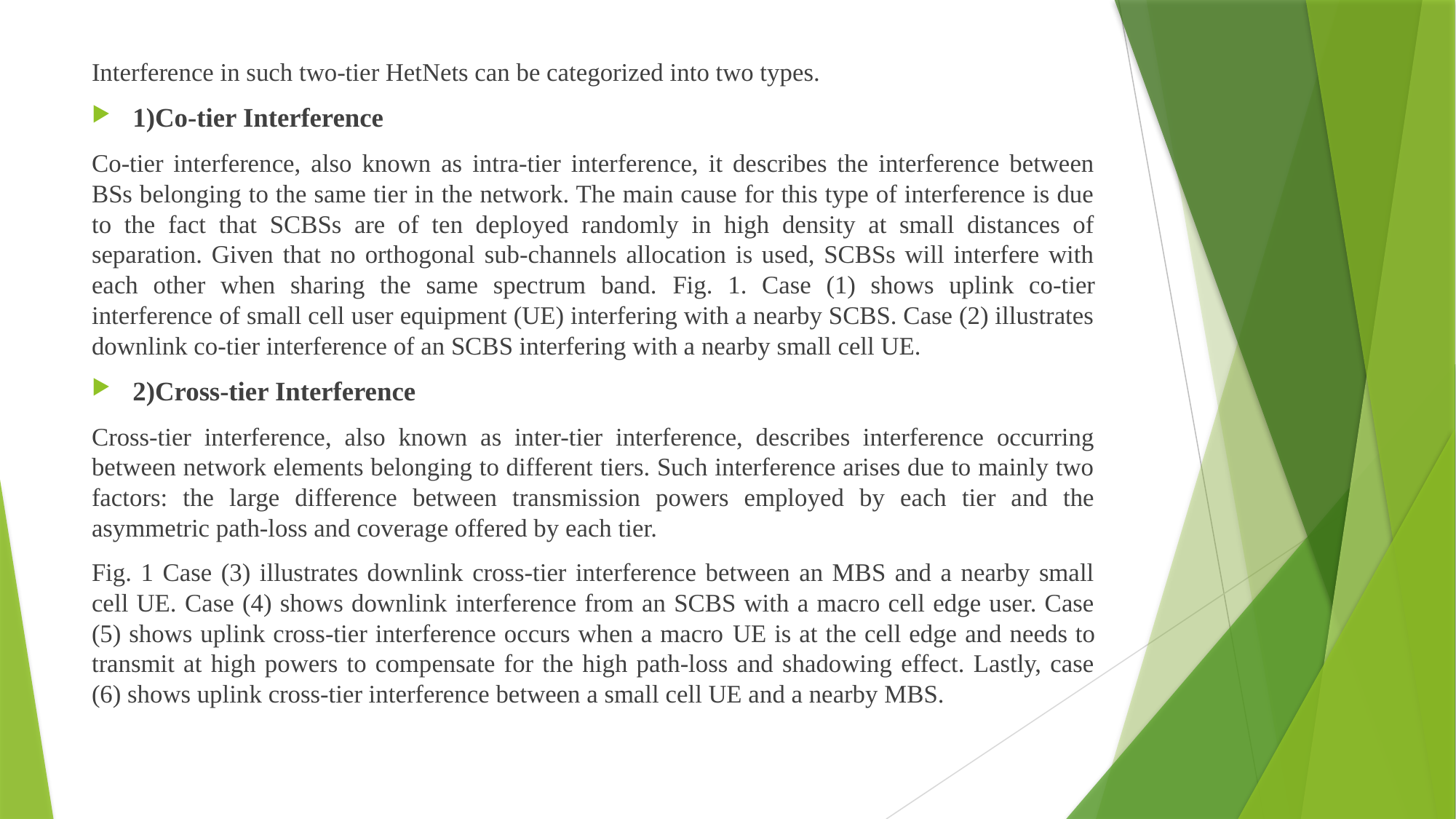

Interference in such two-tier HetNets can be categorized into two types.
1)Co-tier Interference
Co-tier interference, also known as intra-tier interference, it describes the interference between BSs belonging to the same tier in the network. The main cause for this type of interference is due to the fact that SCBSs are of ten deployed randomly in high density at small distances of separation. Given that no orthogonal sub-channels allocation is used, SCBSs will interfere with each other when sharing the same spectrum band. Fig. 1. Case (1) shows uplink co-tier interference of small cell user equipment (UE) interfering with a nearby SCBS. Case (2) illustrates downlink co-tier interference of an SCBS interfering with a nearby small cell UE.
2)Cross-tier Interference
Cross-tier interference, also known as inter-tier interference, describes interference occurring between network elements belonging to different tiers. Such interference arises due to mainly two factors: the large difference between transmission powers employed by each tier and the asymmetric path-loss and coverage offered by each tier.
Fig. 1 Case (3) illustrates downlink cross-tier interference between an MBS and a nearby small cell UE. Case (4) shows downlink interference from an SCBS with a macro cell edge user. Case (5) shows uplink cross-tier interference occurs when a macro UE is at the cell edge and needs to transmit at high powers to compensate for the high path-loss and shadowing effect. Lastly, case (6) shows uplink cross-tier interference between a small cell UE and a nearby MBS.